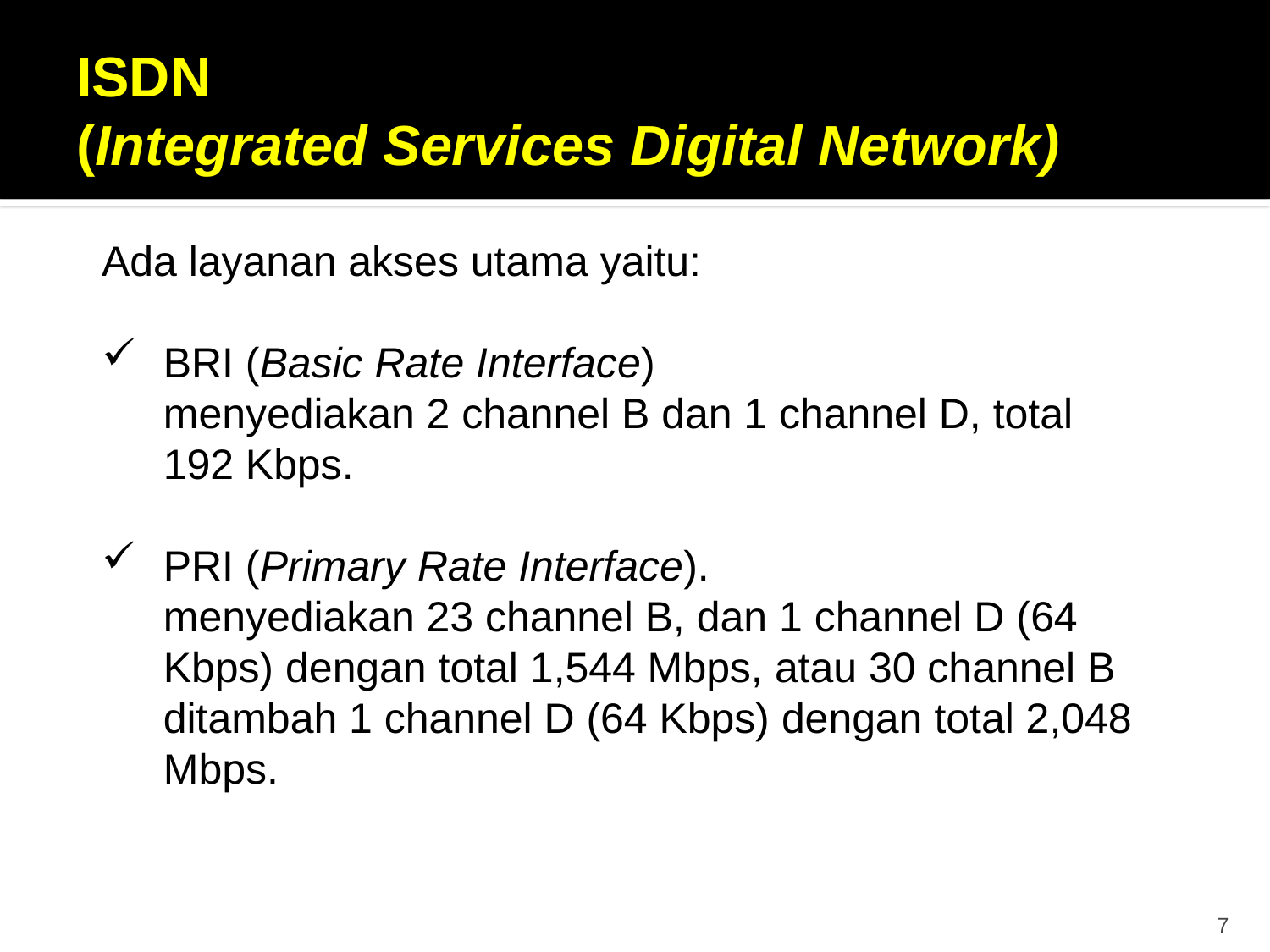

# ISDN (Integrated Services Digital Network)
Ada layanan akses utama yaitu:

BRI (Basic Rate Interface)
	menyediakan 2 channel B dan 1 channel D, total 192 Kbps.

PRI (Primary Rate Interface).
	menyediakan 23 channel B, dan 1 channel D (64 Kbps) dengan total 1,544 Mbps, atau 30 channel B ditambah 1 channel D (64 Kbps) dengan total 2,048 Mbps.
7